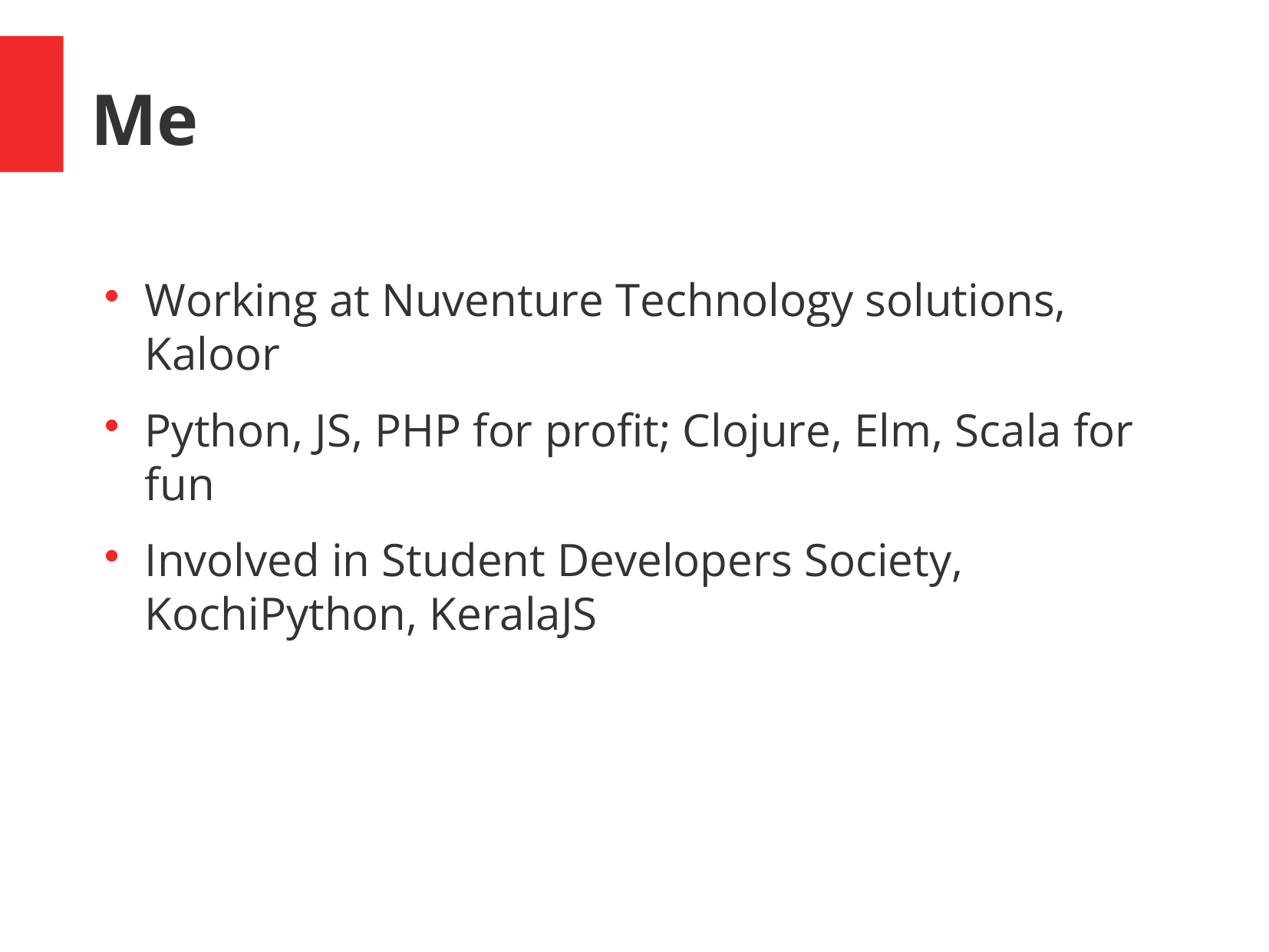

Me
Working at Nuventure Technology solutions, Kaloor
Python, JS, PHP for profit; Clojure, Elm, Scala for fun
Involved in Student Developers Society, KochiPython, KeralaJS